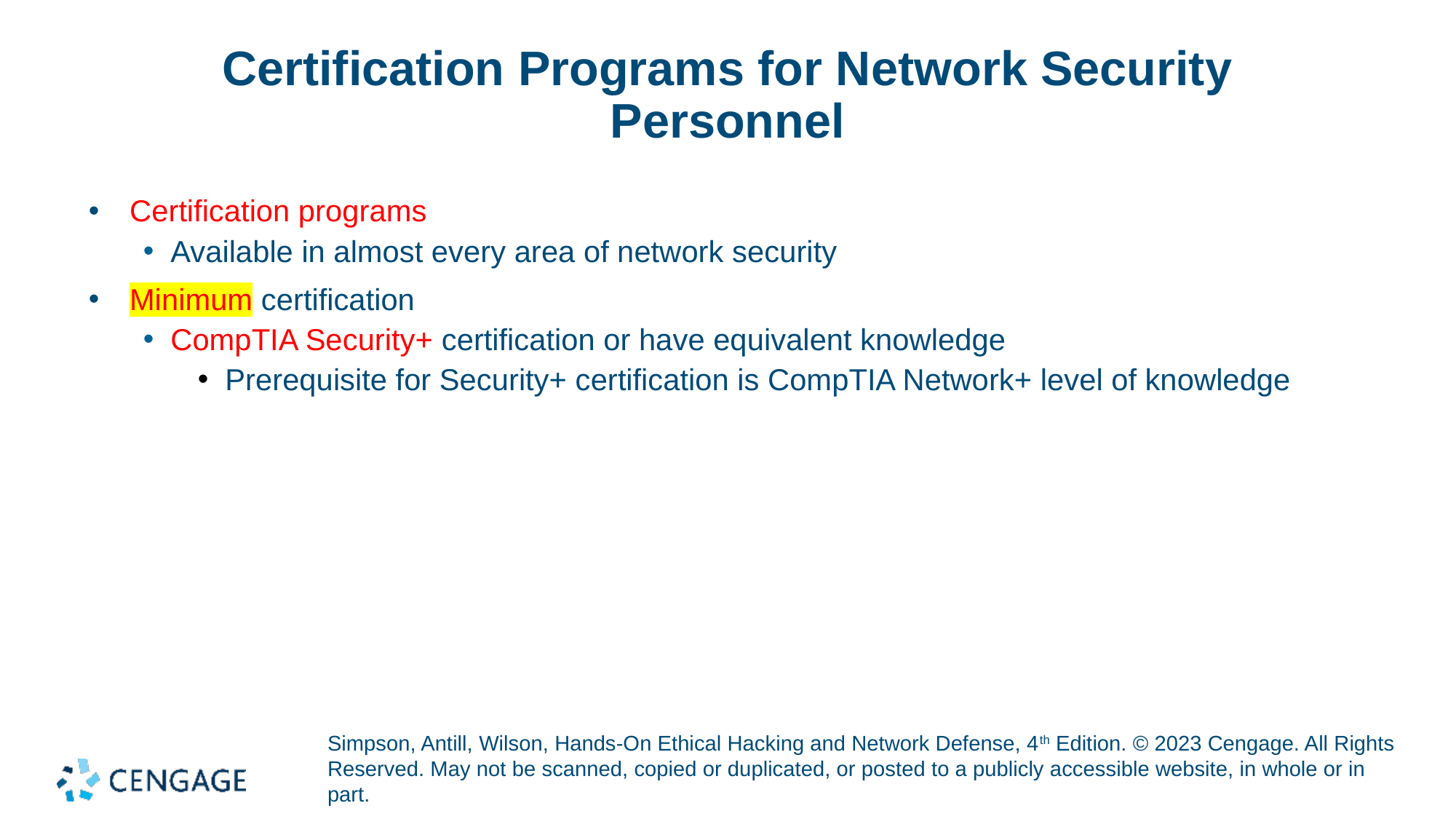

# Certification Programs for Network Security Personnel
Certification programs
Available in almost every area of network security
Minimum certification
CompTIA Security+ certification or have equivalent knowledge
Prerequisite for Security+ certification is CompTIA Network+ level of knowledge